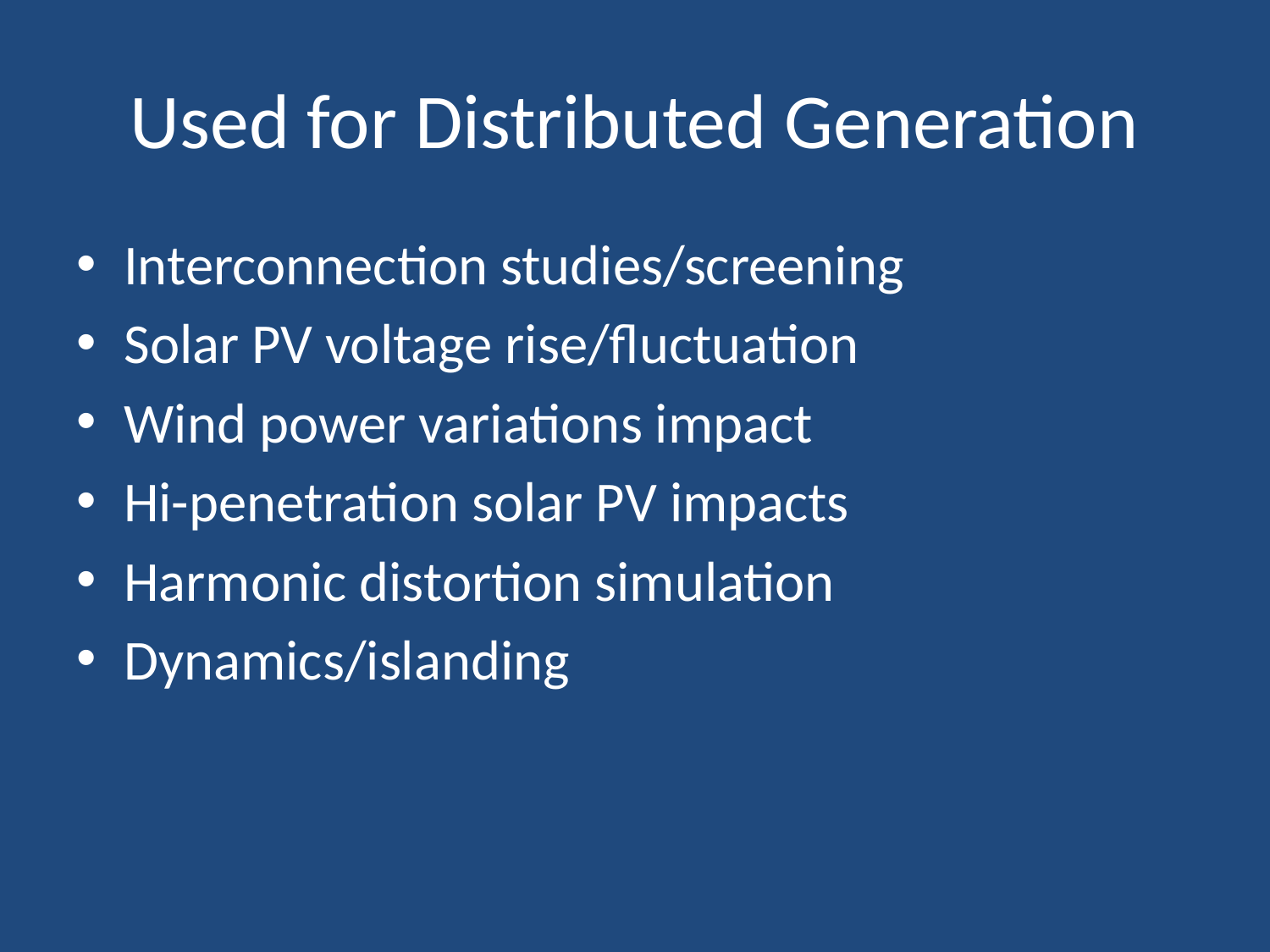

# Used for Distributed Generation
Interconnection studies/screening
Solar PV voltage rise/fluctuation
Wind power variations impact
Hi-penetration solar PV impacts
Harmonic distortion simulation
Dynamics/islanding